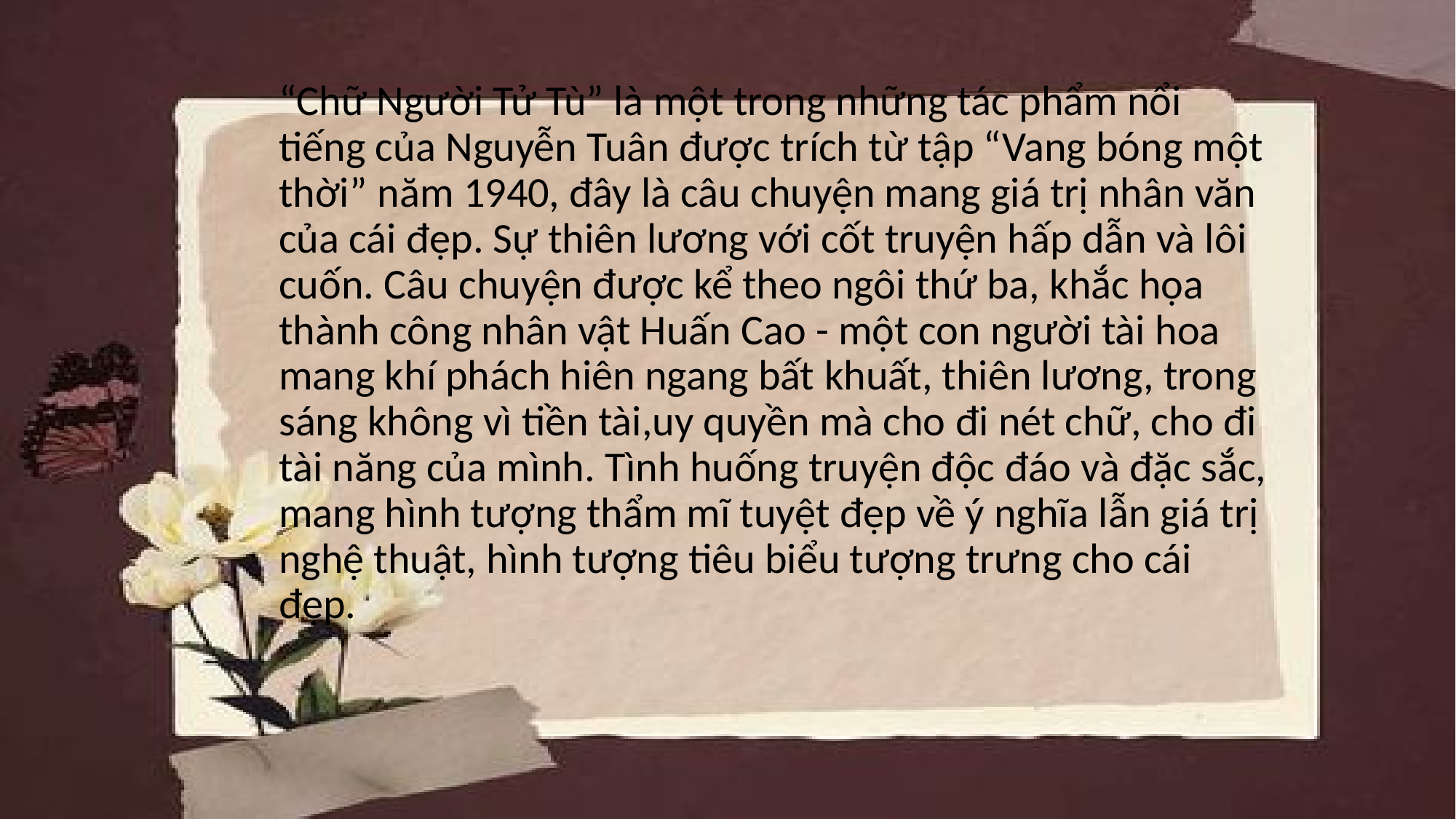

“Chữ Người Tử Tù” là một trong những tác phẩm nổi tiếng của Nguyễn Tuân được trích từ tập “Vang bóng một thời” năm 1940, đây là câu chuyện mang giá trị nhân văn của cái đẹp. Sự thiên lương với cốt truyện hấp dẫn và lôi cuốn. Câu chuyện được kể theo ngôi thứ ba, khắc họa thành công nhân vật Huấn Cao - một con người tài hoa mang khí phách hiên ngang bất khuất, thiên lương, trong sáng không vì tiền tài,uy quyền mà cho đi nét chữ, cho đi tài năng của mình. Tình huống truyện độc đáo và đặc sắc, mang hình tượng thẩm mĩ tuyệt đẹp về ý nghĩa lẫn giá trị nghệ thuật, hình tượng tiêu biểu tượng trưng cho cái đẹp.